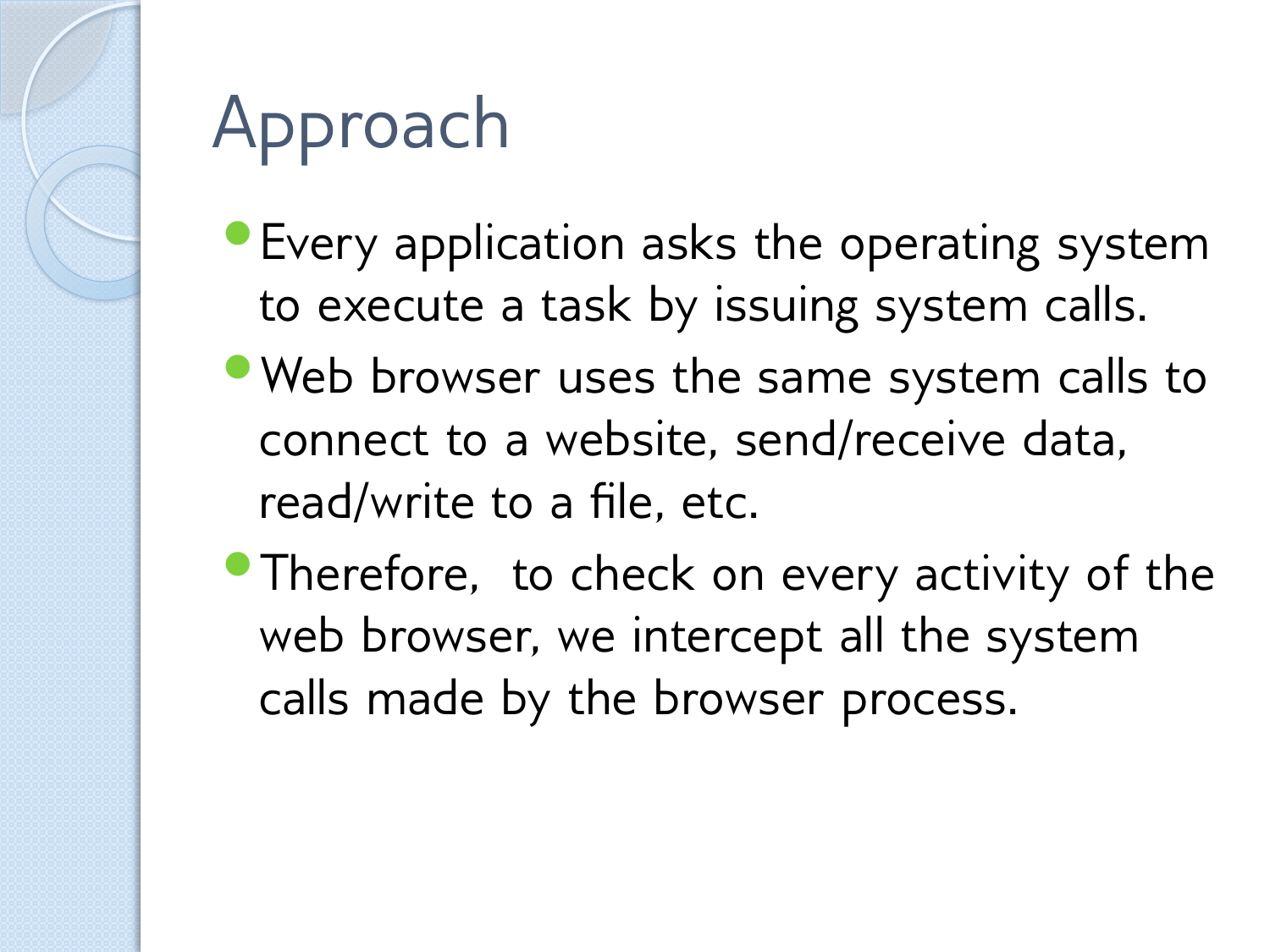

# Approach
Every application asks the operating system to execute a task by issuing system calls.
Web browser uses the same system calls to connect to a website, send/receive data, read/write to a file, etc.
Therefore,  to check on every activity of the web browser, we intercept all the system calls made by the browser process.